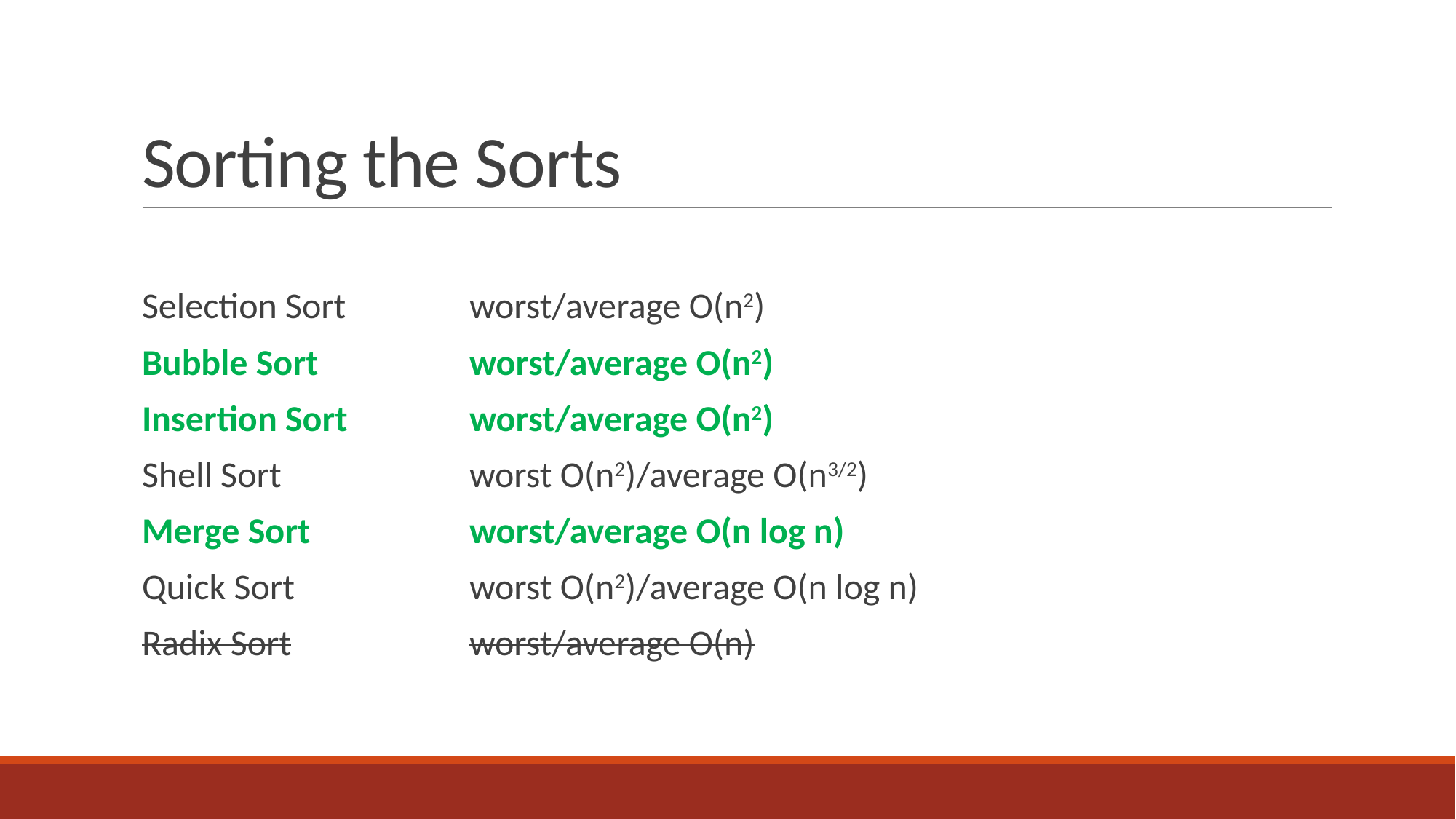

# Sorting the Sorts

Selection Sort		worst/average O(n2)
Bubble Sort		worst/average O(n2)
Insertion Sort		worst/average O(n2)
Shell Sort		worst O(n2)/average O(n3/2)
Merge Sort		worst/average O(n log n)
Quick Sort		worst O(n2)/average O(n log n)
Radix Sort		worst/average O(n)